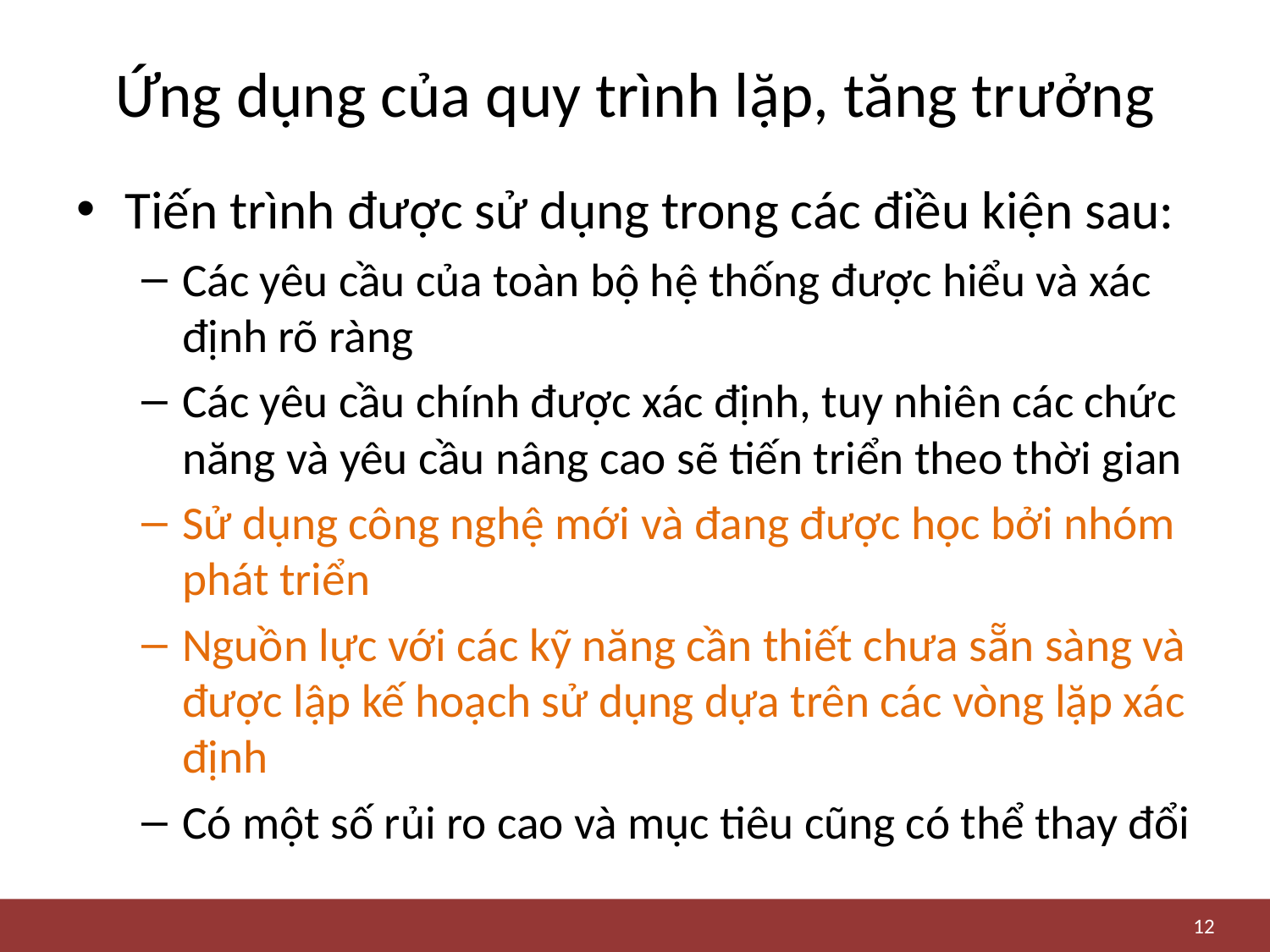

# Ứng dụng của quy trình lặp, tăng trưởng
Tiến trình được sử dụng trong các điều kiện sau:
Các yêu cầu của toàn bộ hệ thống được hiểu và xác định rõ ràng
Các yêu cầu chính được xác định, tuy nhiên các chức năng và yêu cầu nâng cao sẽ tiến triển theo thời gian
Sử dụng công nghệ mới và đang được học bởi nhóm phát triển
Nguồn lực với các kỹ năng cần thiết chưa sẵn sàng và được lập kế hoạch sử dụng dựa trên các vòng lặp xác định
Có một số rủi ro cao và mục tiêu cũng có thể thay đổi